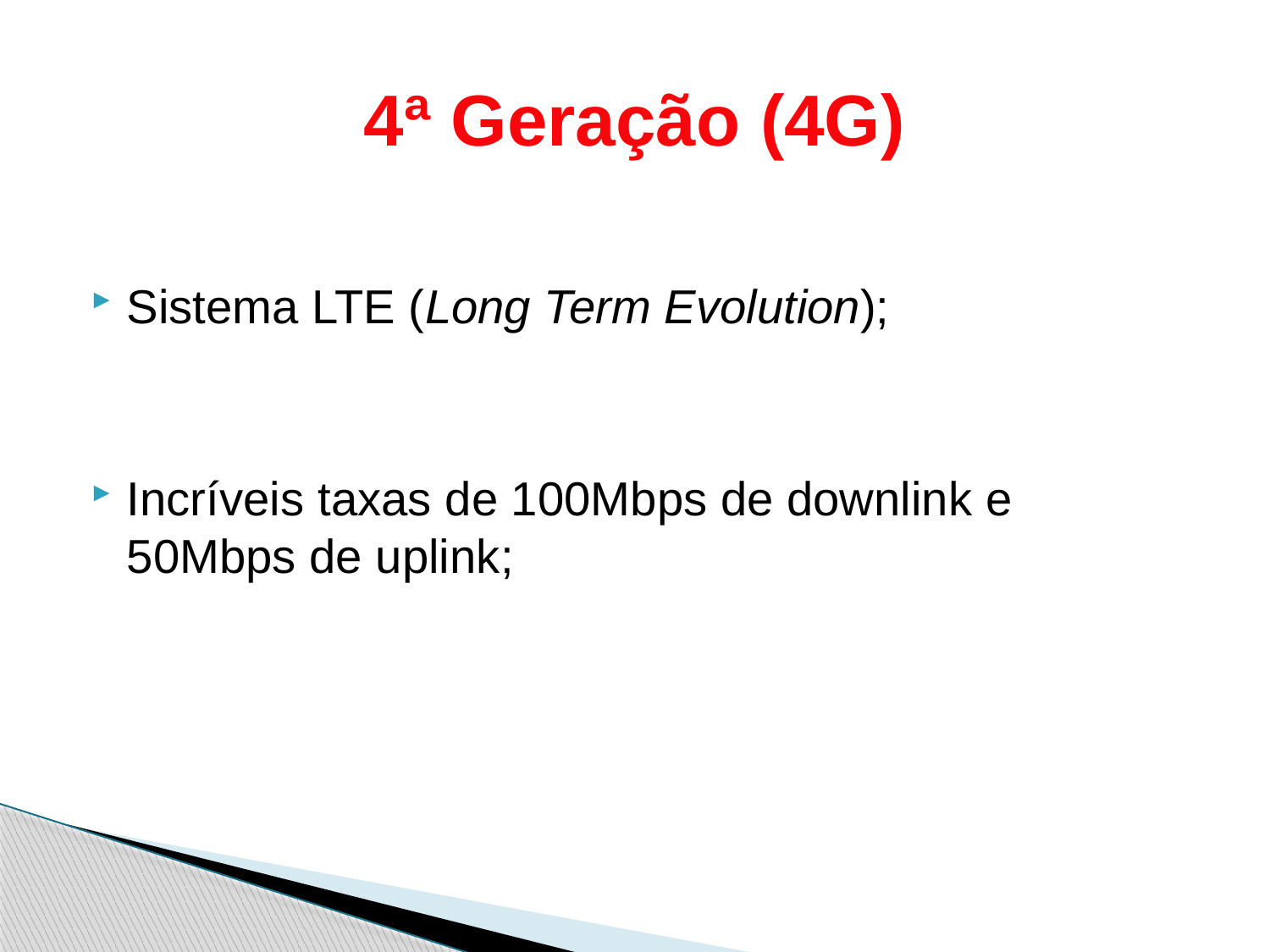

# 4ª Geração (4G)

Sistema LTE (Long Term Evolution);

Incríveis taxas de 100Mbps de downlink e 50Mbps de uplink;